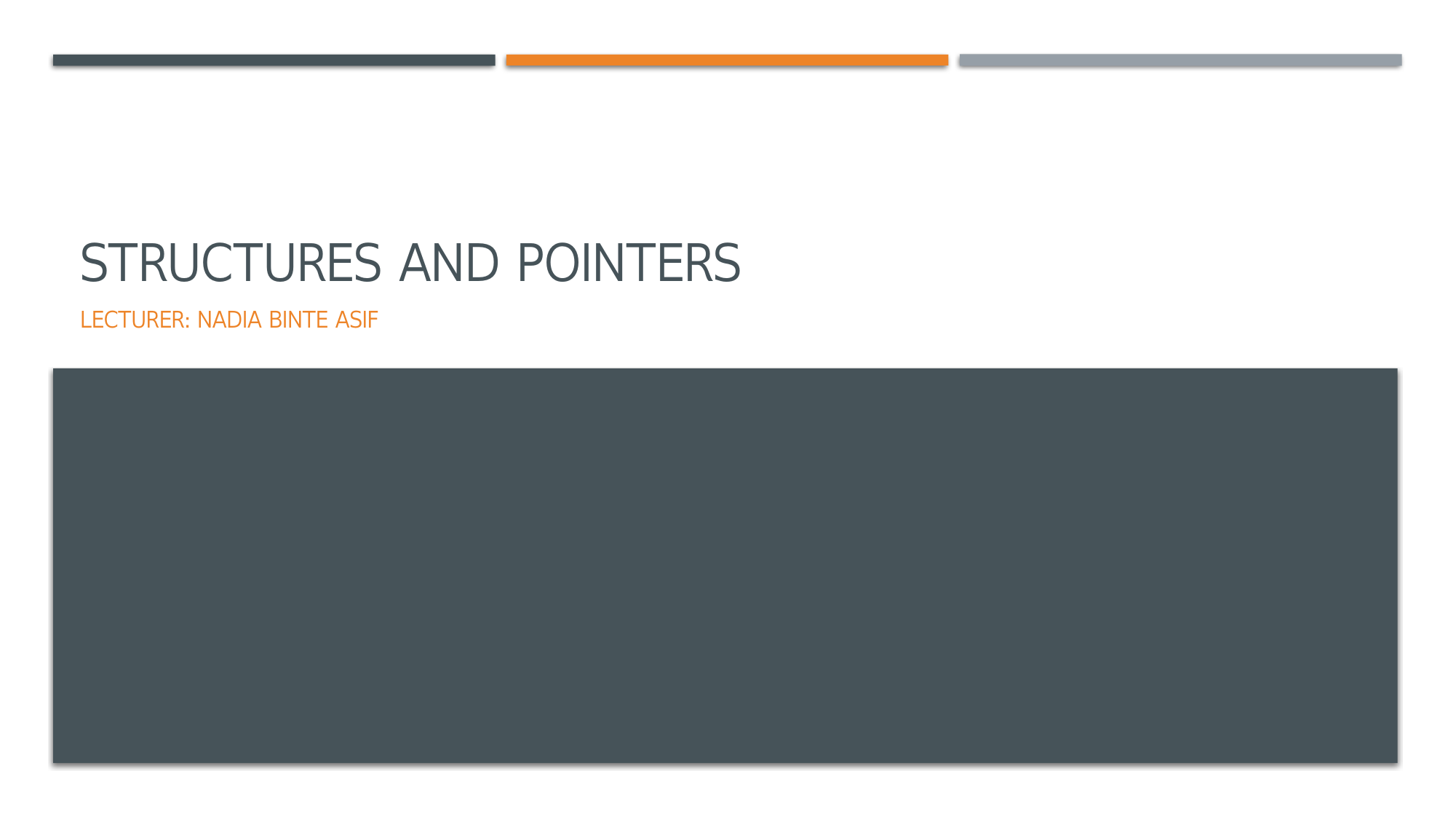

# Structures and Pointers
Lecturer: Nadia Binte Asif